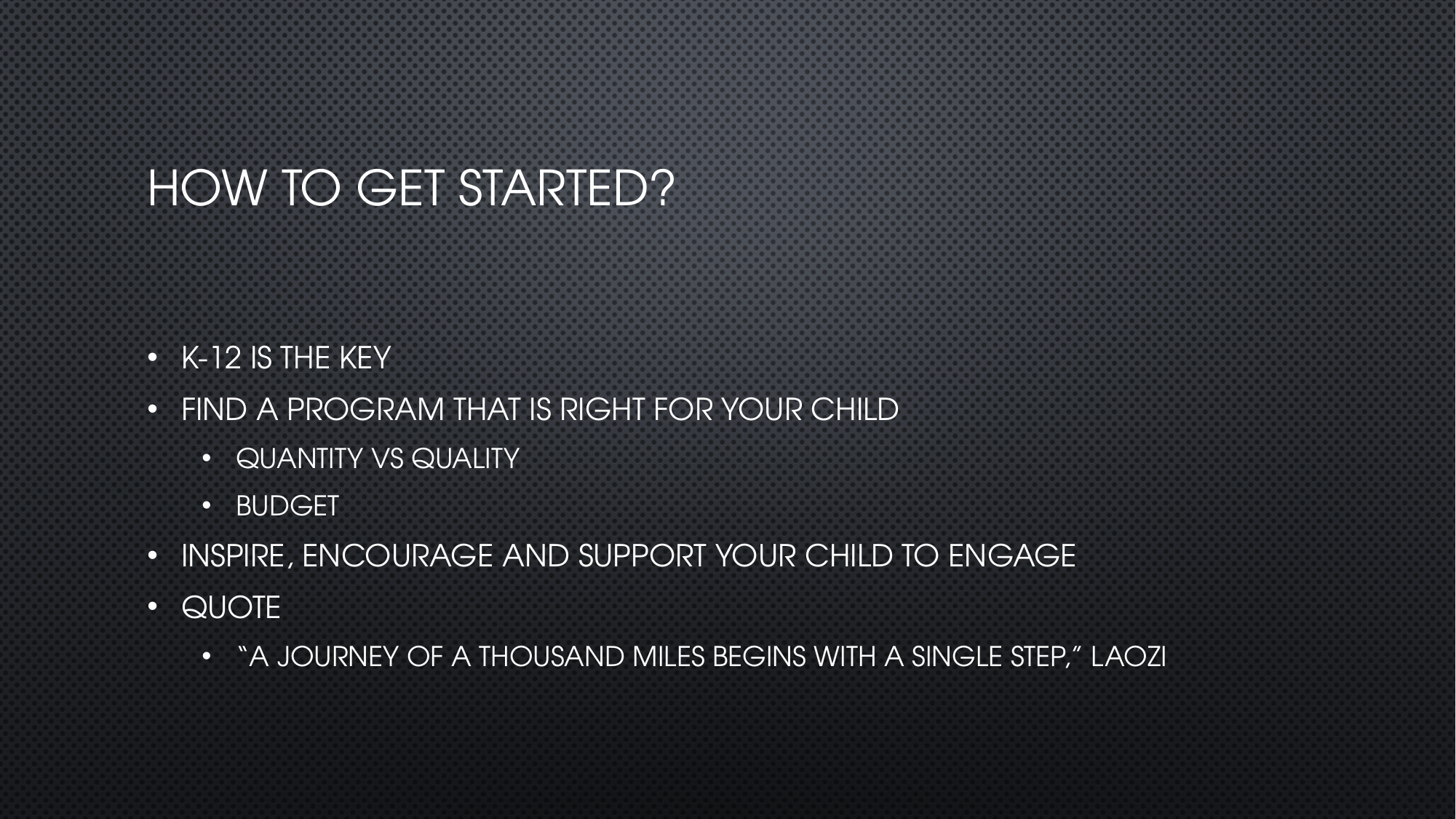

# How to get started?
K-12 is the key
Find a program that is right for your child
Quantity vs quality
Budget
Inspire, encourage and support your child to engage
Quote
“A journey of a thousand miles begins with a single step,” Laozi